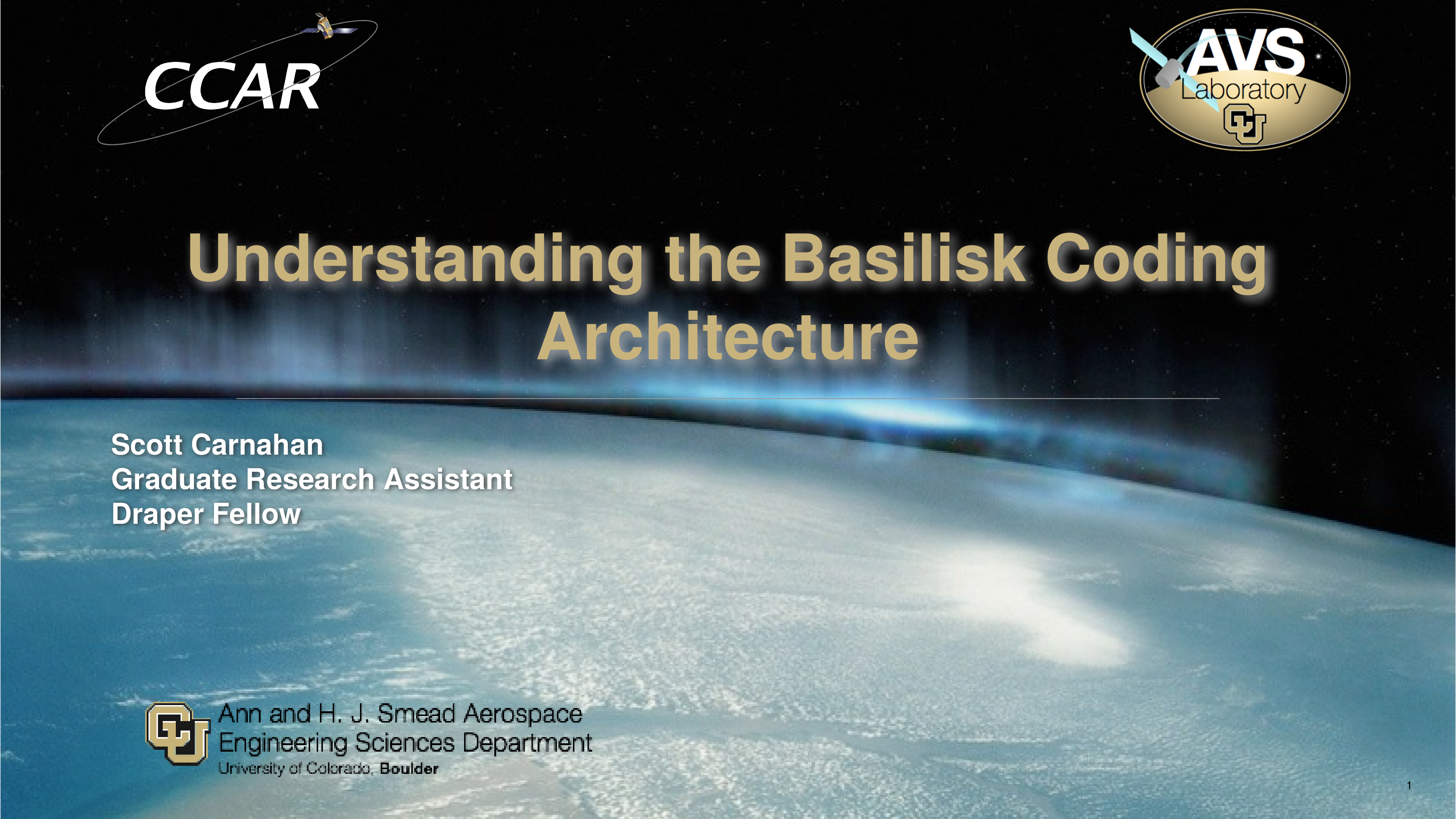

# Understanding the Basilisk Coding Architecture
Scott Carnahan
Graduate Research Assistant
Draper Fellow

1